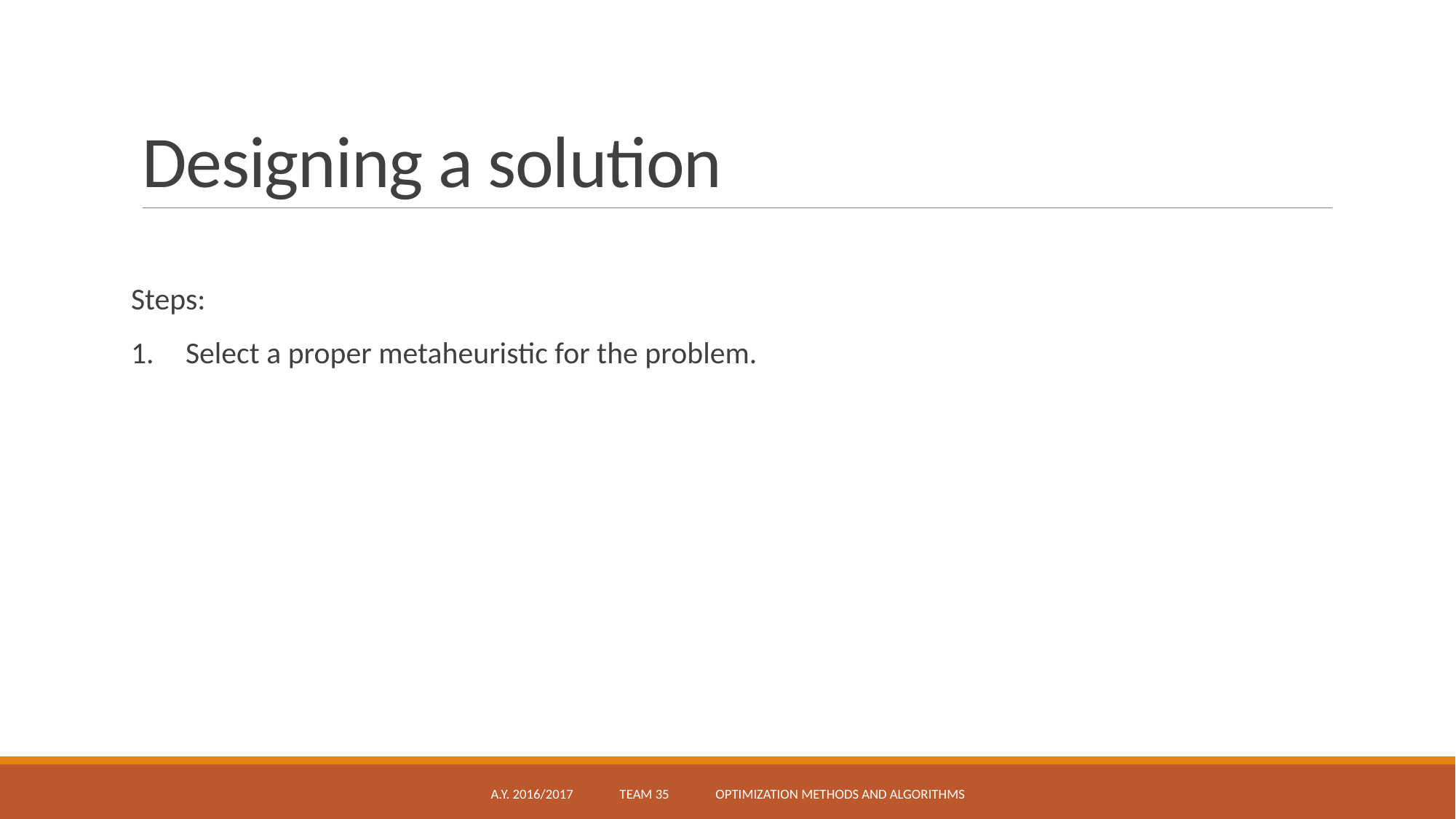

# Designing a solution

Steps:
Select a proper metaheuristic for the problem.
A.Y. 2016/2017               Team 35               Optimization methods and algorithms